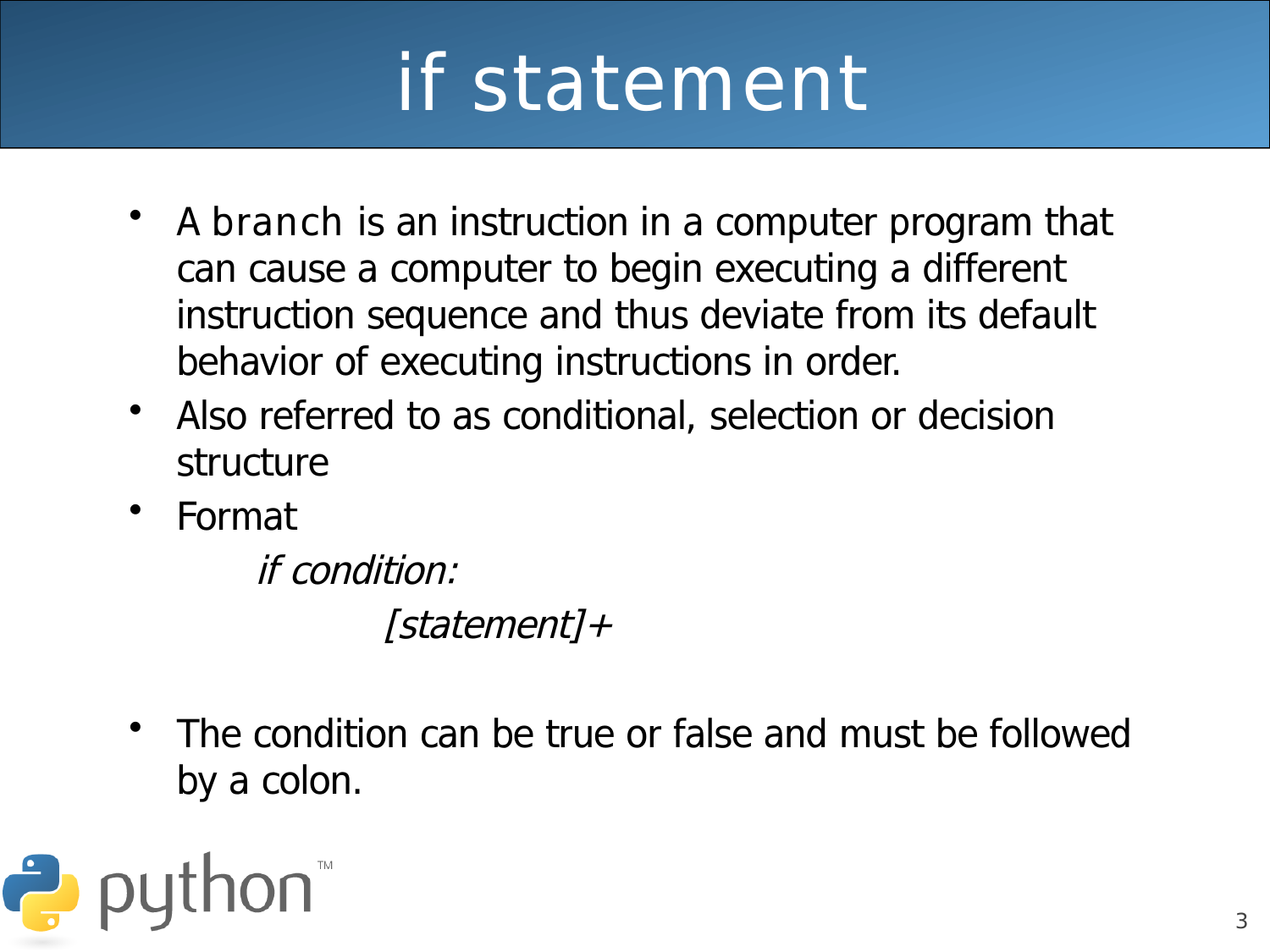

# if statement
A branch is an instruction in a computer program that can cause a computer to begin executing a different instruction sequence and thus deviate from its default behavior of executing instructions in order.
Also referred to as conditional, selection or decision structure
Format
	if condition:
		[statement]+

The condition can be true or false and must be followed by a colon.